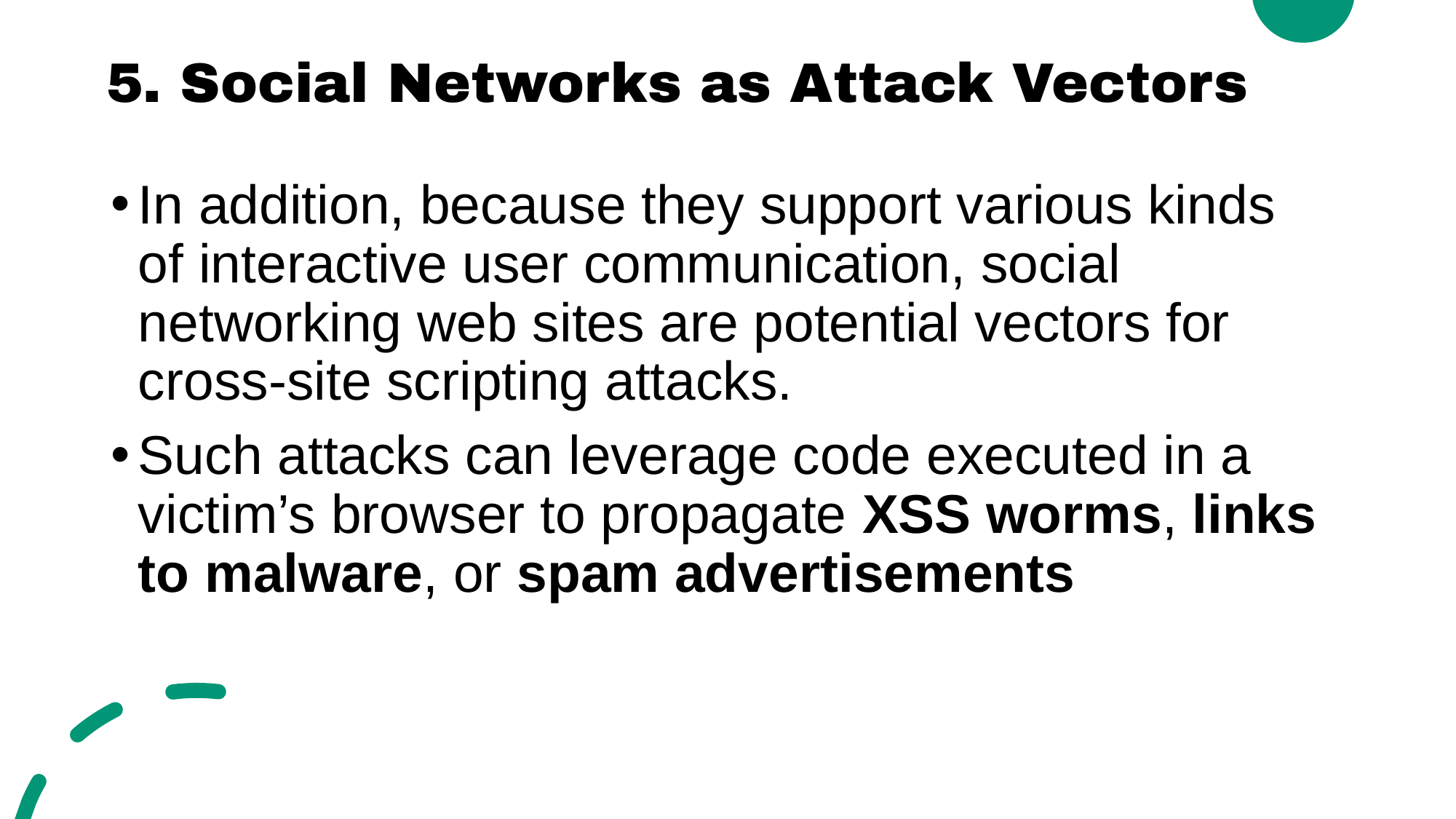

# 5. Social Networks as Attack Vectors
In addition, because they support various kinds of interactive user communication, social networking web sites are potential vectors for cross-site scripting attacks.
Such attacks can leverage code executed in a victim’s browser to propagate XSS worms, links to malware, or spam advertisements